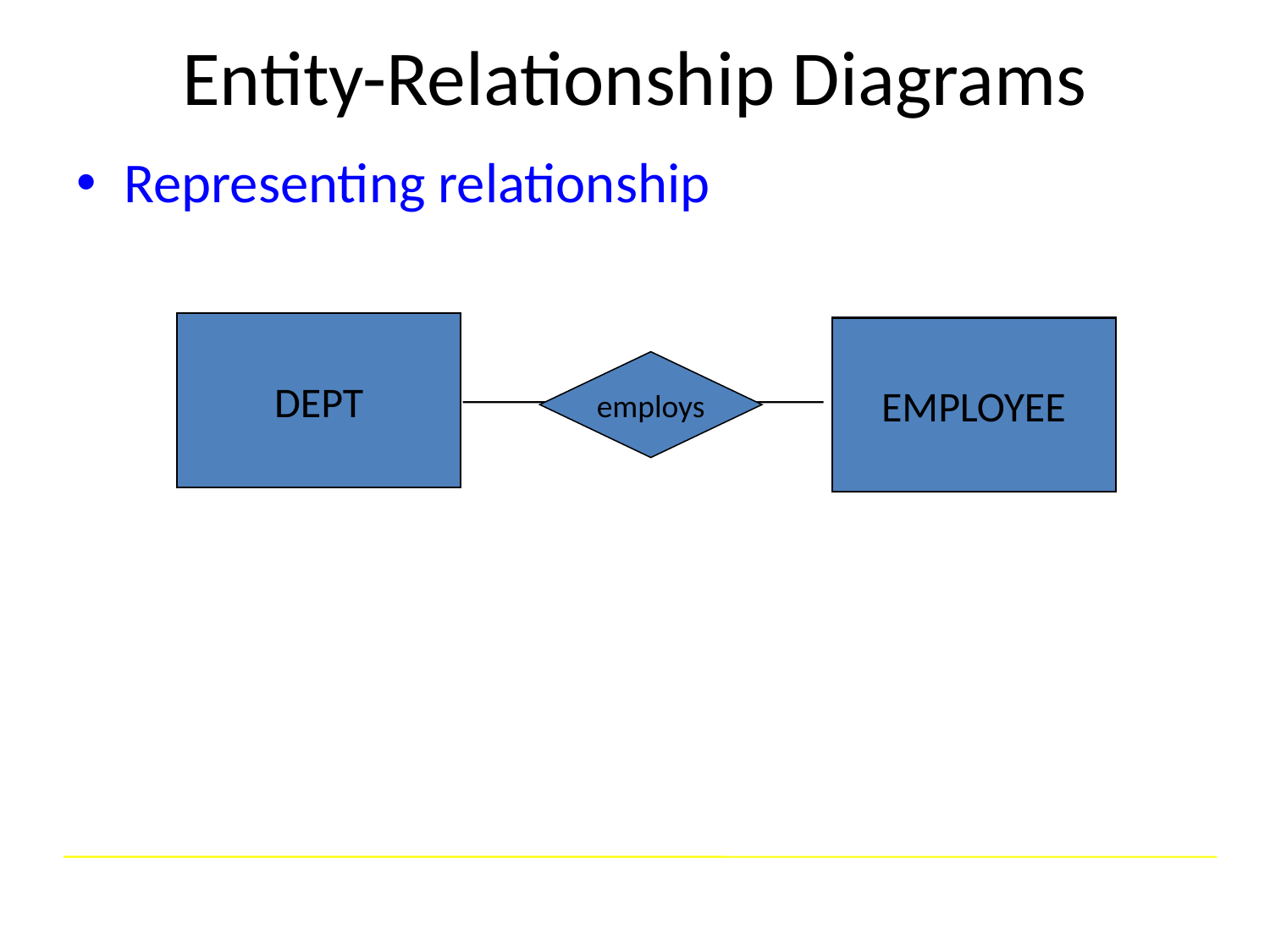

# Entity-Relationship Diagrams
Representing relationship

DEPT
EMPLOYEE
employs